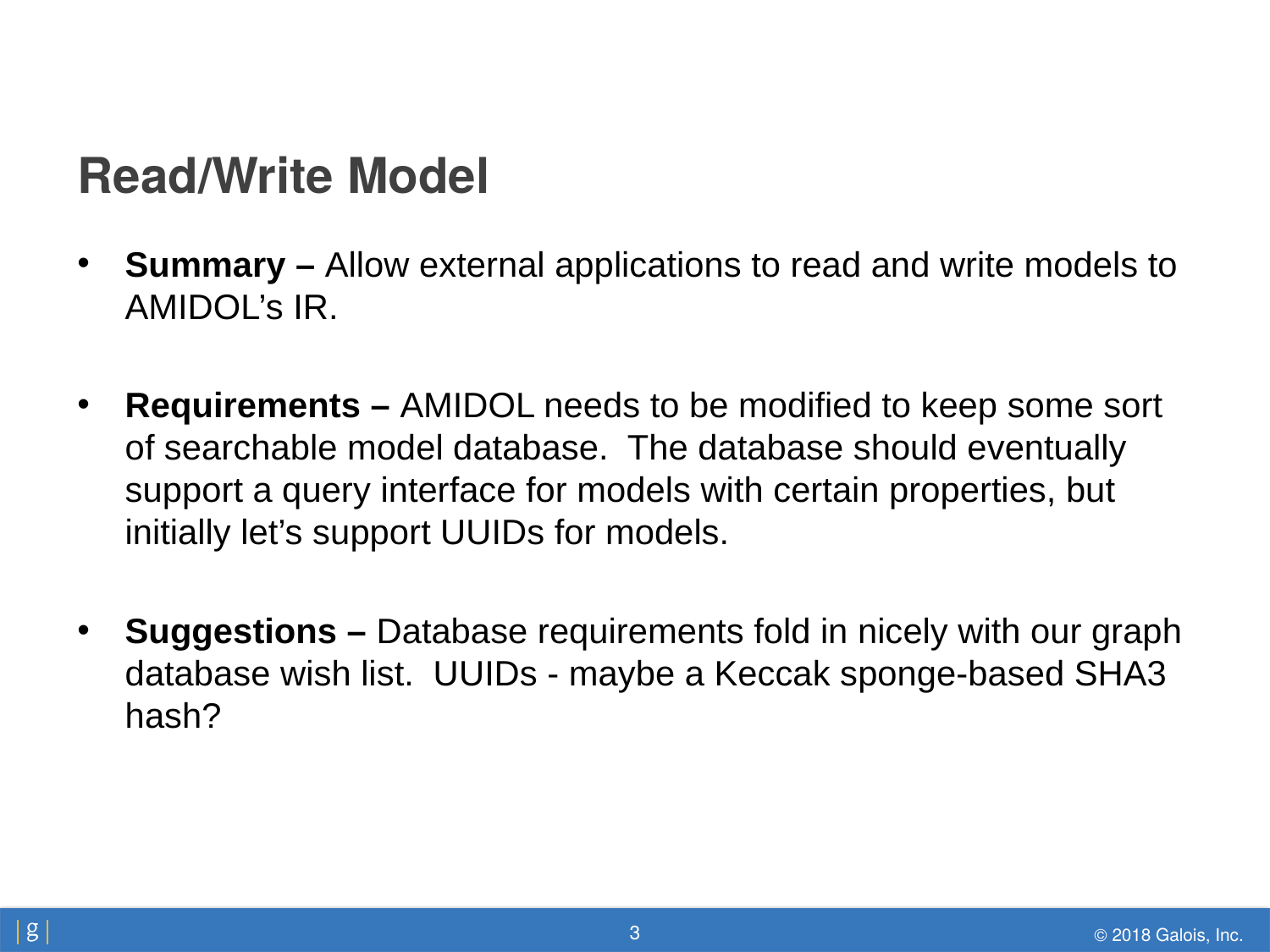

# Read/Write Model
Summary – Allow external applications to read and write models to AMIDOL’s IR.

Requirements – AMIDOL needs to be modified to keep some sort of searchable model database.  The database should eventually support a query interface for models with certain properties, but initially let’s support UUIDs for models.

Suggestions – Database requirements fold in nicely with our graph database wish list.  UUIDs - maybe a Keccak sponge-based SHA3 hash?